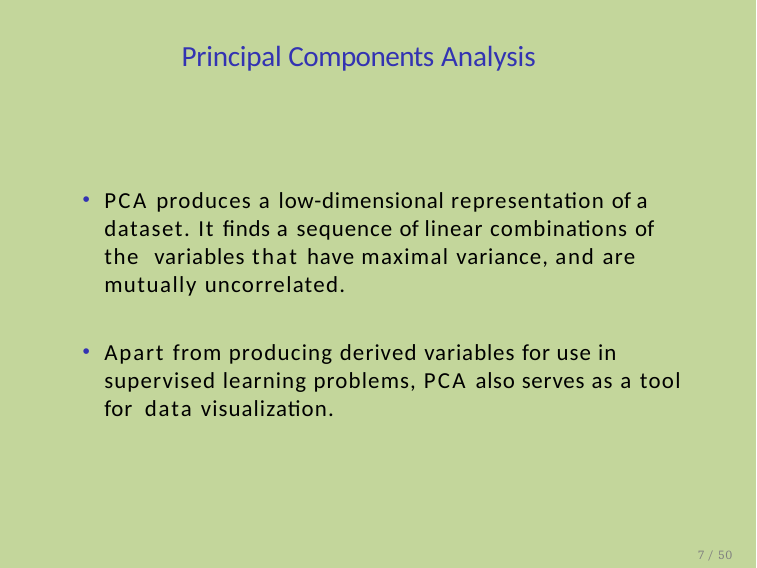

# Principal Components Analysis
PCA produces a low-dimensional representation of a  dataset. It finds a sequence of linear combinations of the  variables that have maximal variance, and are mutually uncorrelated.

Apart from producing derived variables for use in  supervised learning problems, PCA also serves as a tool for  data visualization.
7 / 50